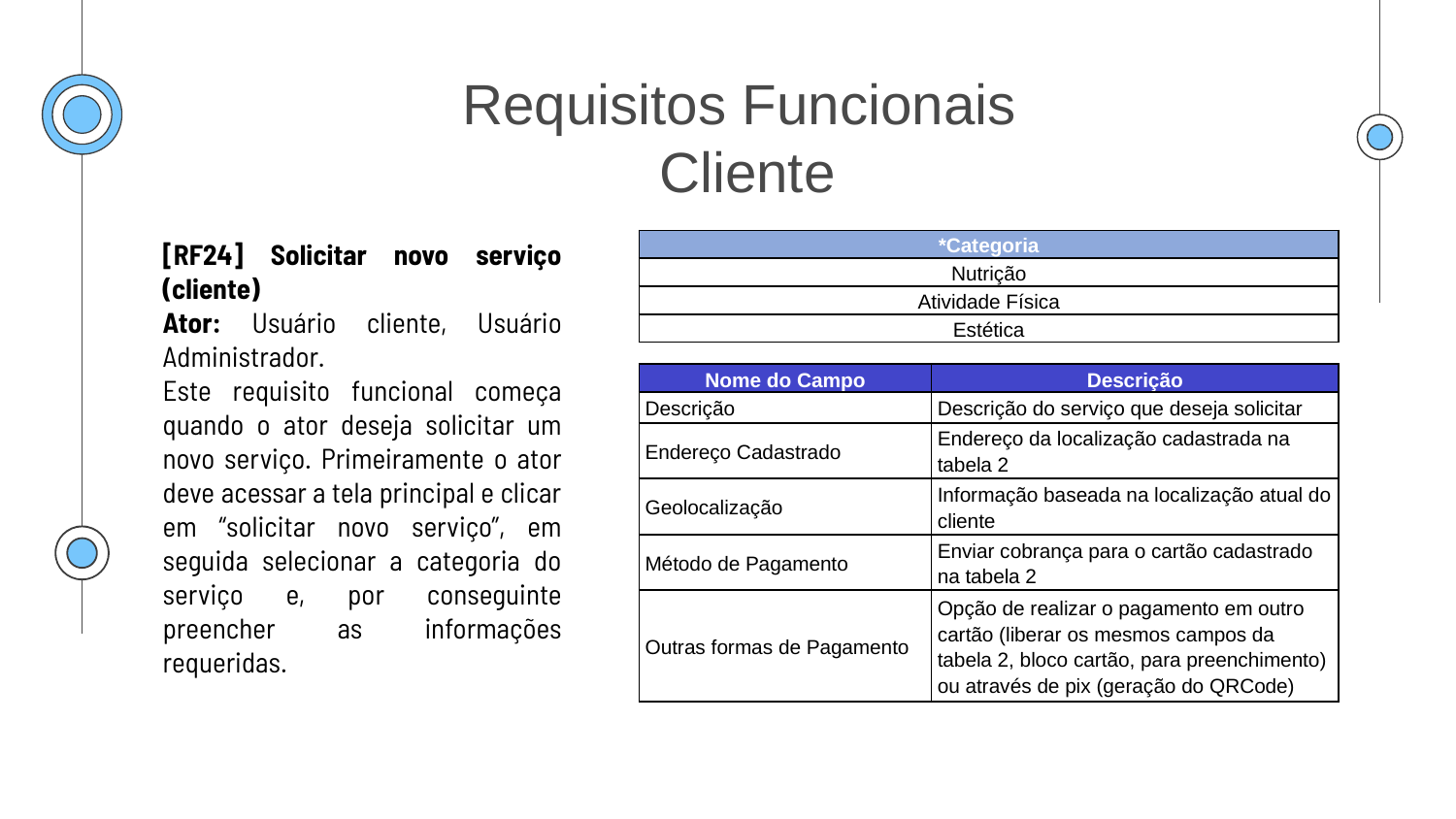

# Requisitos Funcionais Cliente
[RF24] Solicitar novo serviço (cliente)
Ator: Usuário cliente, Usuário Administrador.
Este requisito funcional começa quando o ator deseja solicitar um novo serviço. Primeiramente o ator deve acessar a tela principal e clicar em “solicitar novo serviço”, em seguida selecionar a categoria do serviço e, por conseguinte preencher as informações requeridas.

| \*Categoria |  |
| --- | --- |
| Nutrição |  |
| Atividade Física |  |
| Estética |  |
|  |  |
| Nome do Campo | Descrição |
| Descrição | Descrição do serviço que deseja solicitar |
| Endereço Cadastrado | Endereço da localização cadastrada na tabela 2 |
| Geolocalização | Informação baseada na localização atual do cliente |
| Método de Pagamento | Enviar cobrança para o cartão cadastrado na tabela 2 |
| Outras formas de Pagamento | Opção de realizar o pagamento em outro cartão (liberar os mesmos campos da tabela 2, bloco cartão, para preenchimento) ou através de pix (geração do QRCode) |